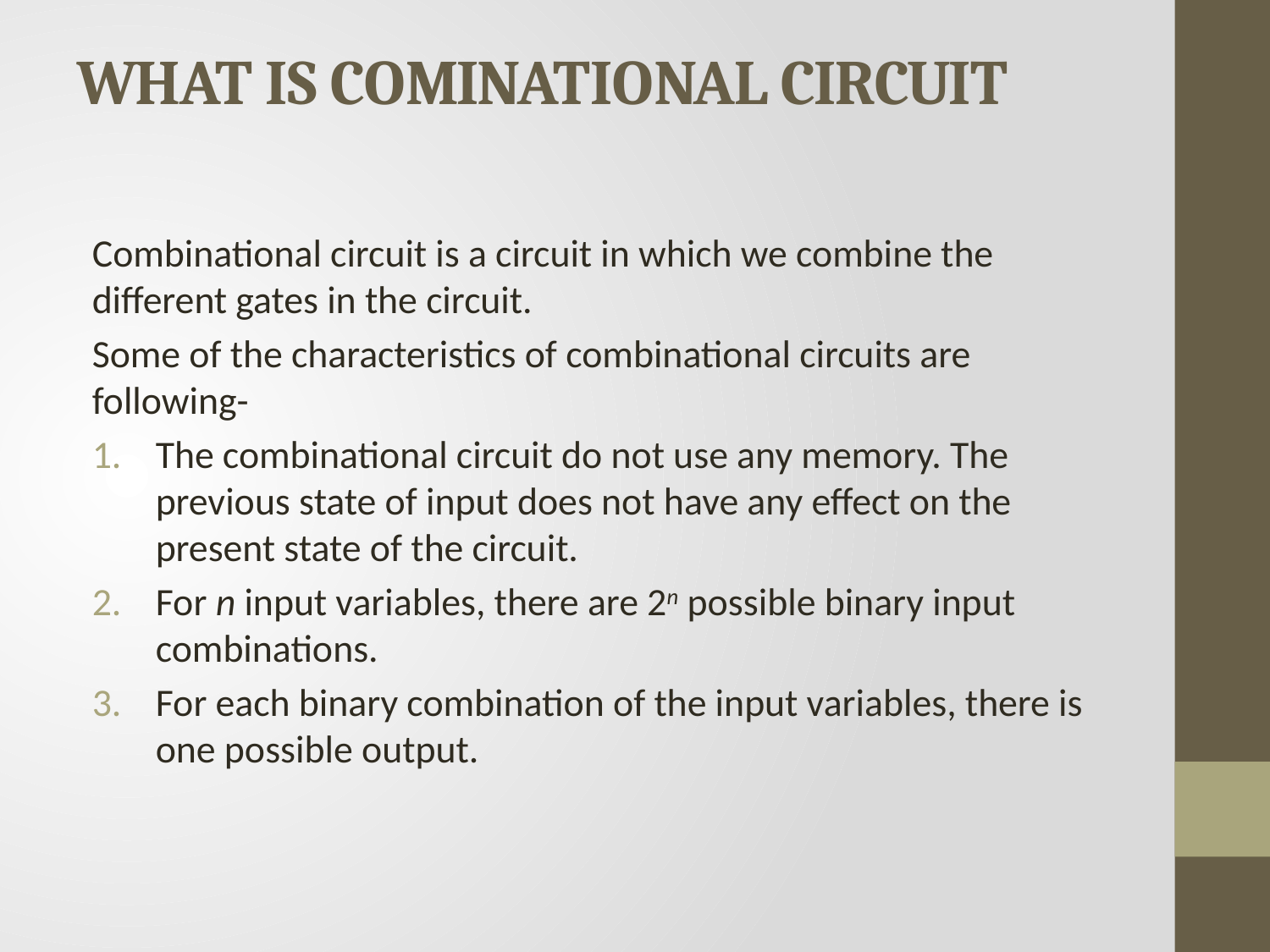

# WHAT IS COMINATIONAL CIRCUIT
Combinational circuit is a circuit in which we combine the different gates in the circuit.
Some of the characteristics of combinational circuits are following-
The combinational circuit do not use any memory. The previous state of input does not have any effect on the present state of the circuit.
For n input variables, there are 2n possible binary input combinations.
For each binary combination of the input variables, there is one possible output.